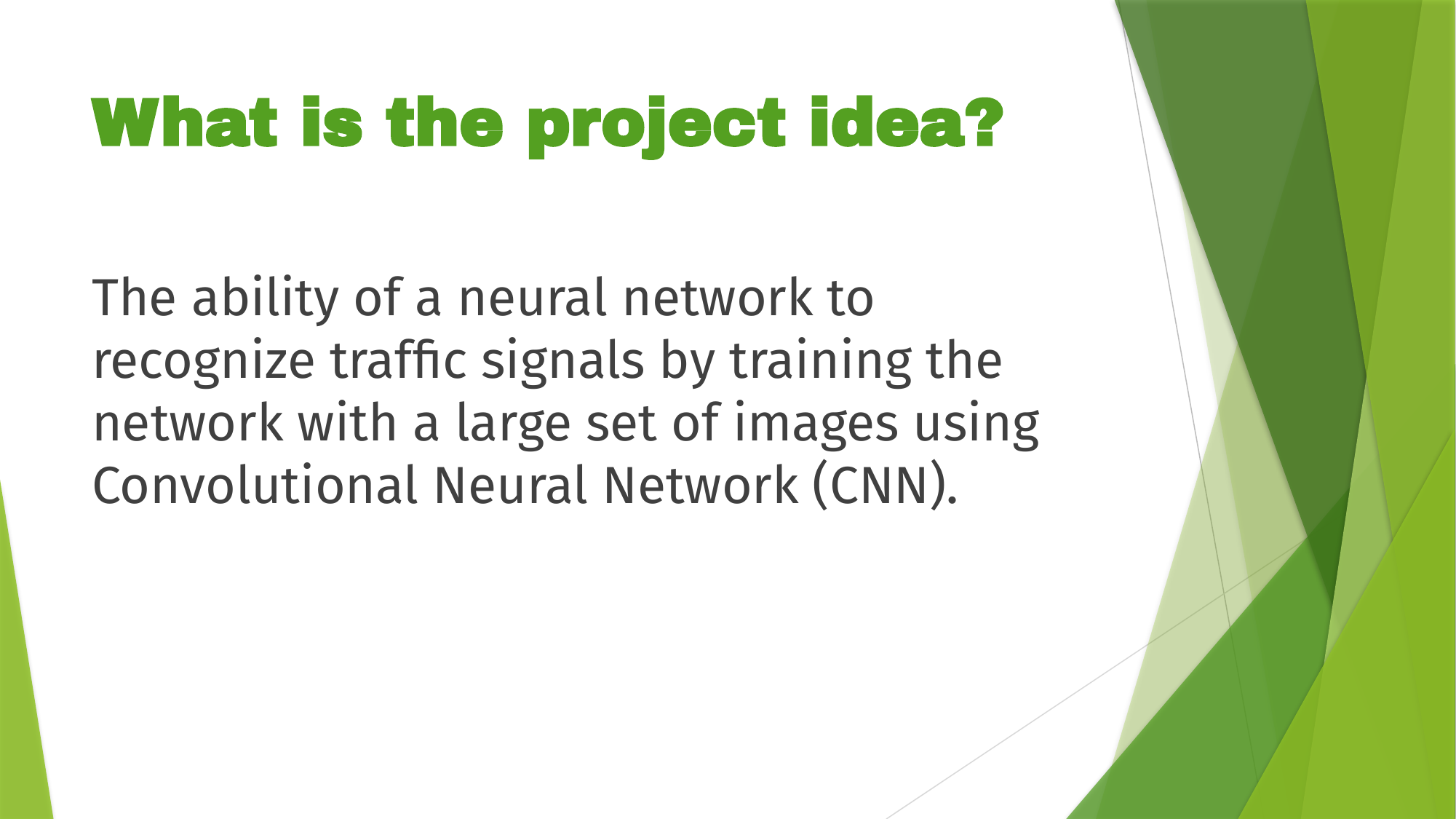

# What is the project idea?
The ability of a neural network to recognize traffic signals by training the network with a large set of images using Convolutional Neural Network (CNN).